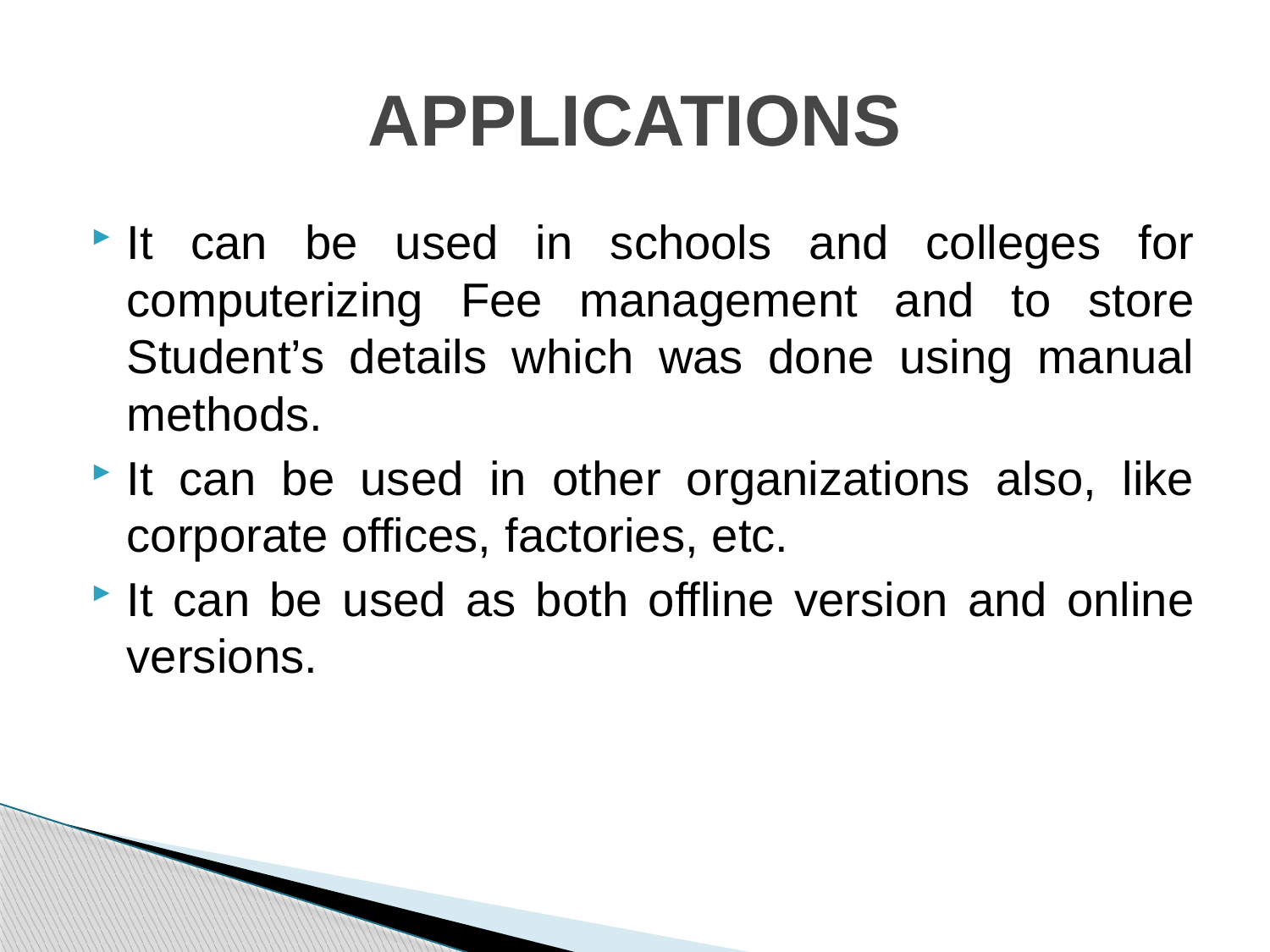

# APPLICATIONS
It can be used in schools and colleges for computerizing Fee management and to store Student’s details which was done using manual methods.
It can be used in other organizations also, like corporate offices, factories, etc.
It can be used as both offline version and online versions.